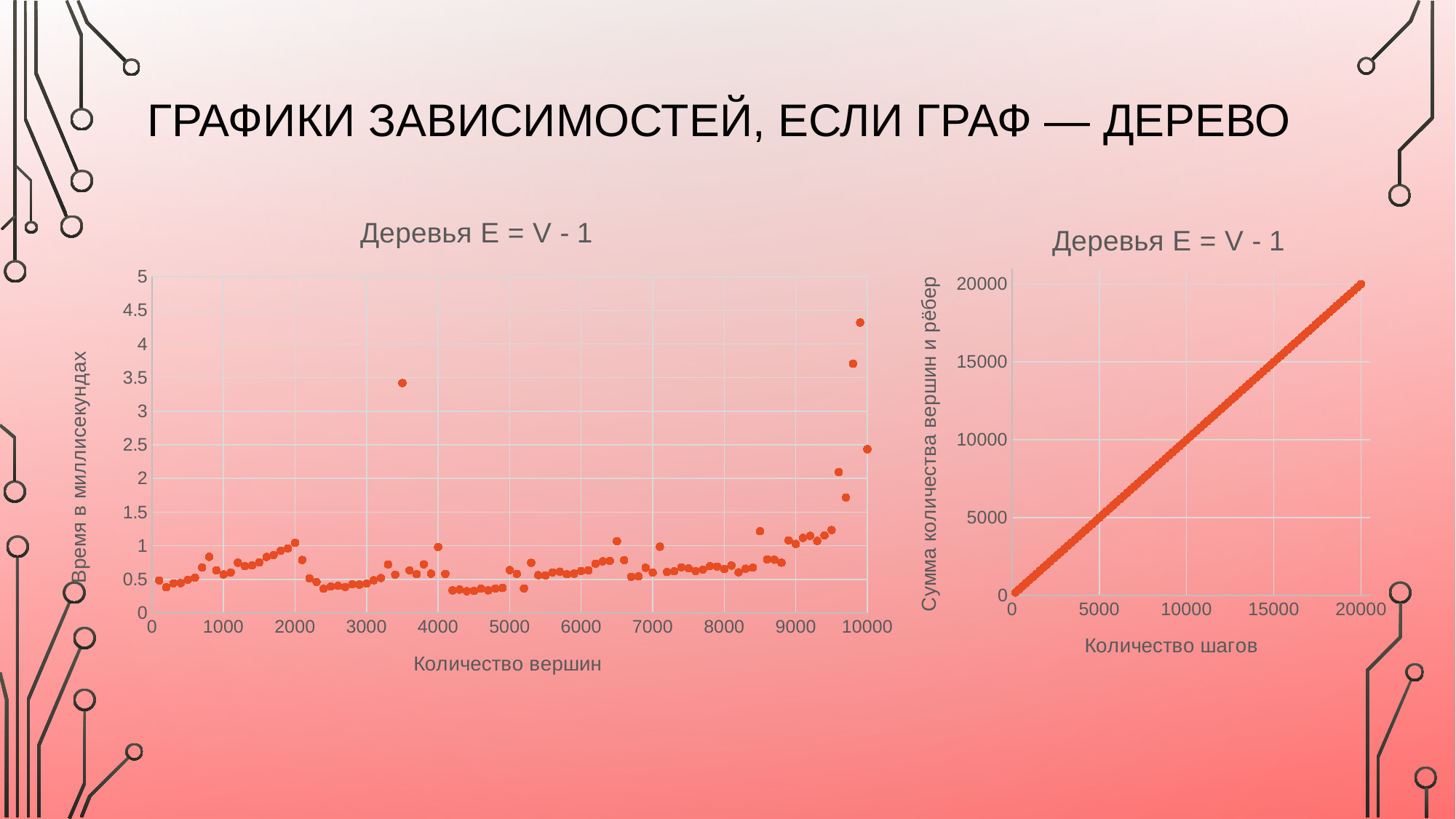

# Графики зависимостей, если граф — дерево

### Chart: Деревья E = V - 1

| Category |  |
|---|---|

### Chart: Деревья E = V - 1

| Category | Steps |
|---|---|